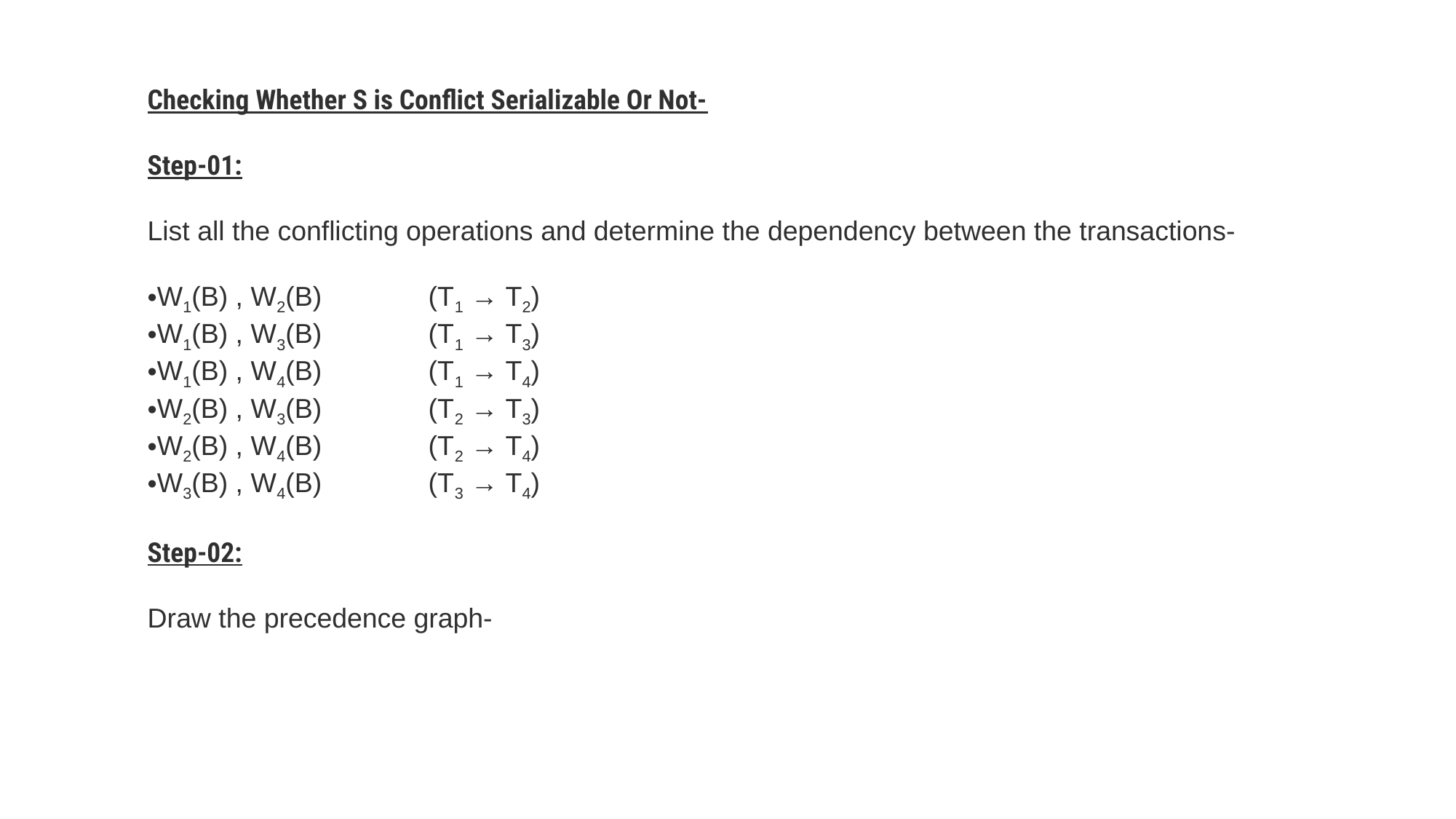

Checking Whether S is Conflict Serializable Or Not-

Step-01:

List all the conflicting operations and determine the dependency between the transactions-

W1(B) , W2(B)              (T1 → T2)
W1(B) , W3(B)              (T1 → T3)
W1(B) , W4(B)              (T1 → T4)
W2(B) , W3(B)              (T2 → T3)
W2(B) , W4(B)              (T2 → T4)
W3(B) , W4(B)              (T3 → T4)

Step-02:

Draw the precedence graph-